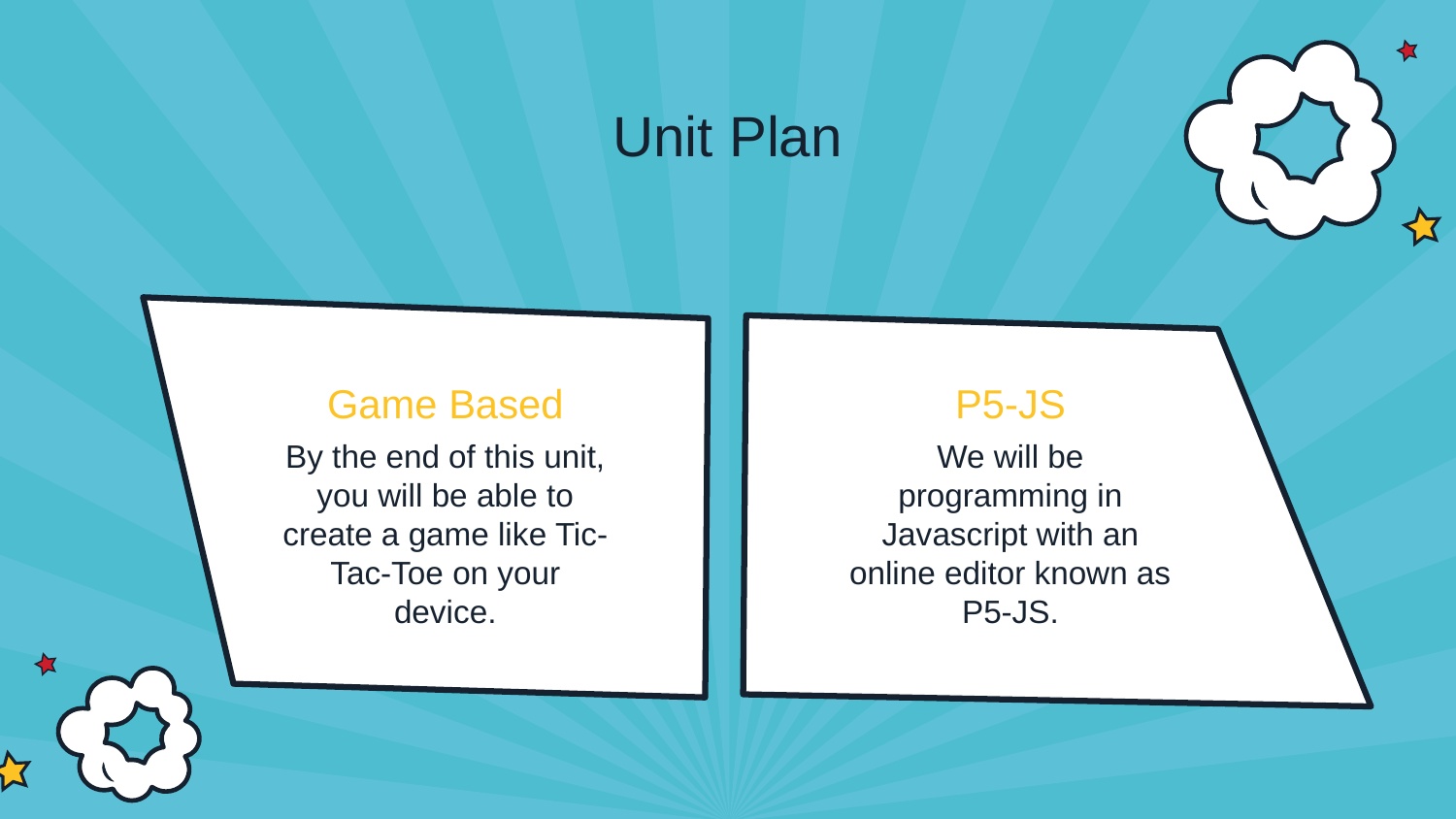

# Unit Plan

Game Based
P5-JS
By the end of this unit, you will be able to create a game like Tic-Tac-Toe on your device.
We will be programming in Javascript with an online editor known as P5-JS.